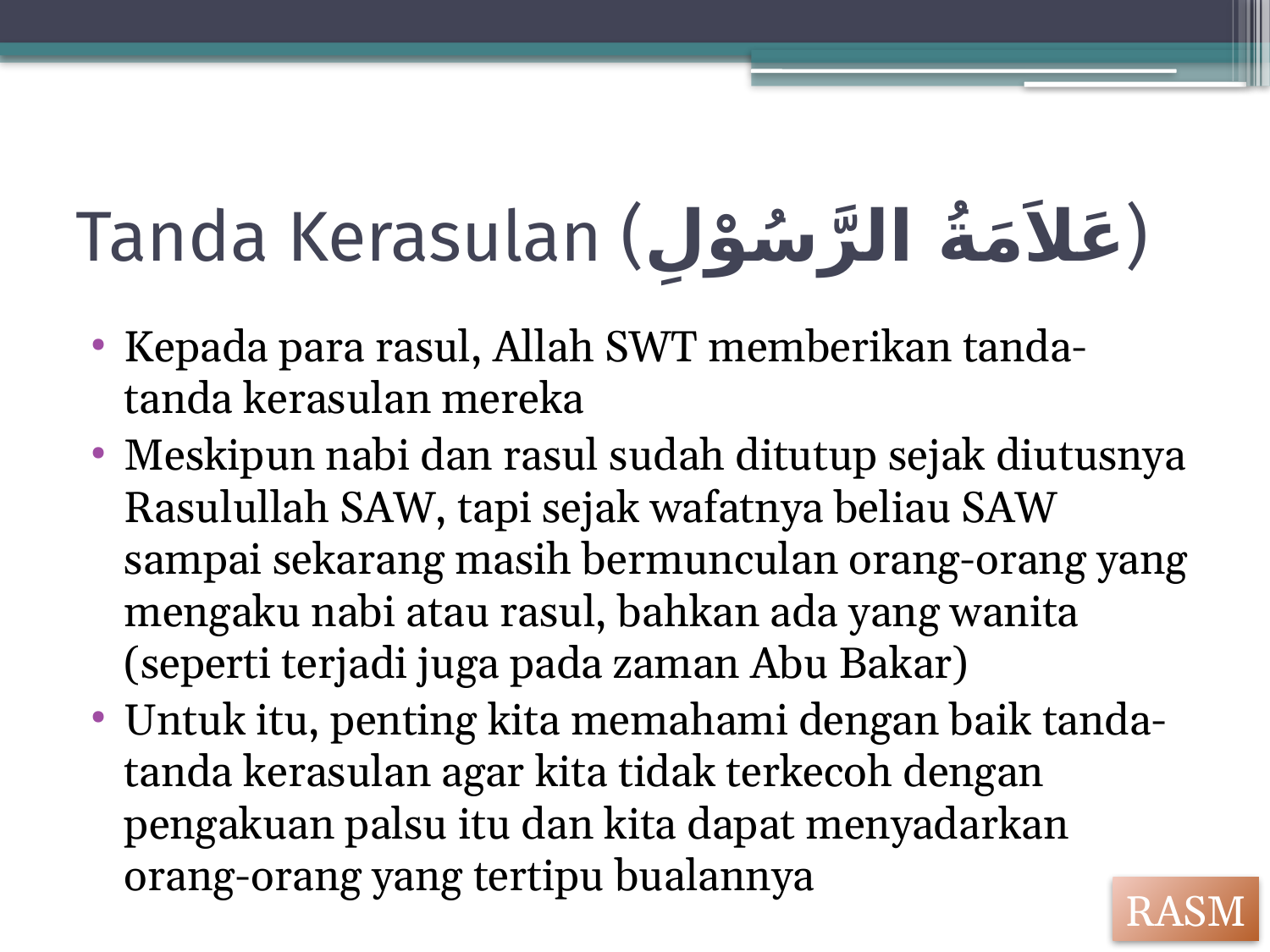

# Tanda Kerasulan (عَلاَمَةُ الرَّسُوْلِ)
Kepada para rasul, Allah SWT memberikan tanda-tanda kerasulan mereka
Meskipun nabi dan rasul sudah ditutup sejak diutusnya Rasulullah SAW, tapi sejak wafatnya beliau SAW sampai sekarang masih bermunculan orang-orang yang mengaku nabi atau rasul, bahkan ada yang wanita (seperti terjadi juga pada zaman Abu Bakar)
Untuk itu, penting kita memahami dengan baik tanda-tanda kerasulan agar kita tidak terkecoh dengan pengakuan palsu itu dan kita dapat menyadarkan orang-orang yang tertipu bualannya
RASM